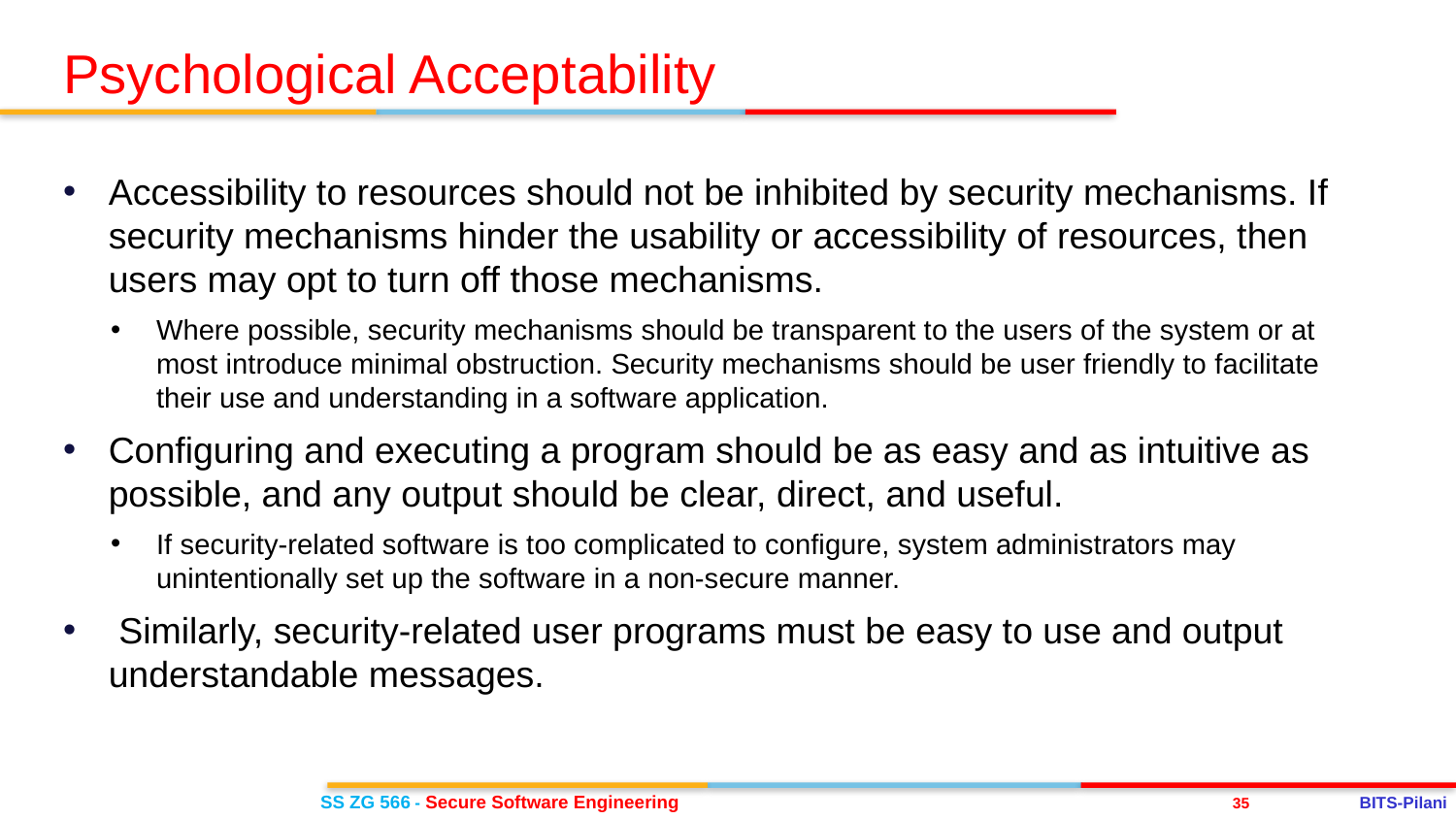

Psychological Acceptability
Accessibility to resources should not be inhibited by security mechanisms. If security mechanisms hinder the usability or accessibility of resources, then users may opt to turn off those mechanisms.
Where possible, security mechanisms should be transparent to the users of the system or at most introduce minimal obstruction. Security mechanisms should be user friendly to facilitate their use and understanding in a software application.
Configuring and executing a program should be as easy and as intuitive as possible, and any output should be clear, direct, and useful.
If security-related software is too complicated to configure, system administrators may unintentionally set up the software in a non-secure manner.
 Similarly, security-related user programs must be easy to use and output understandable messages.